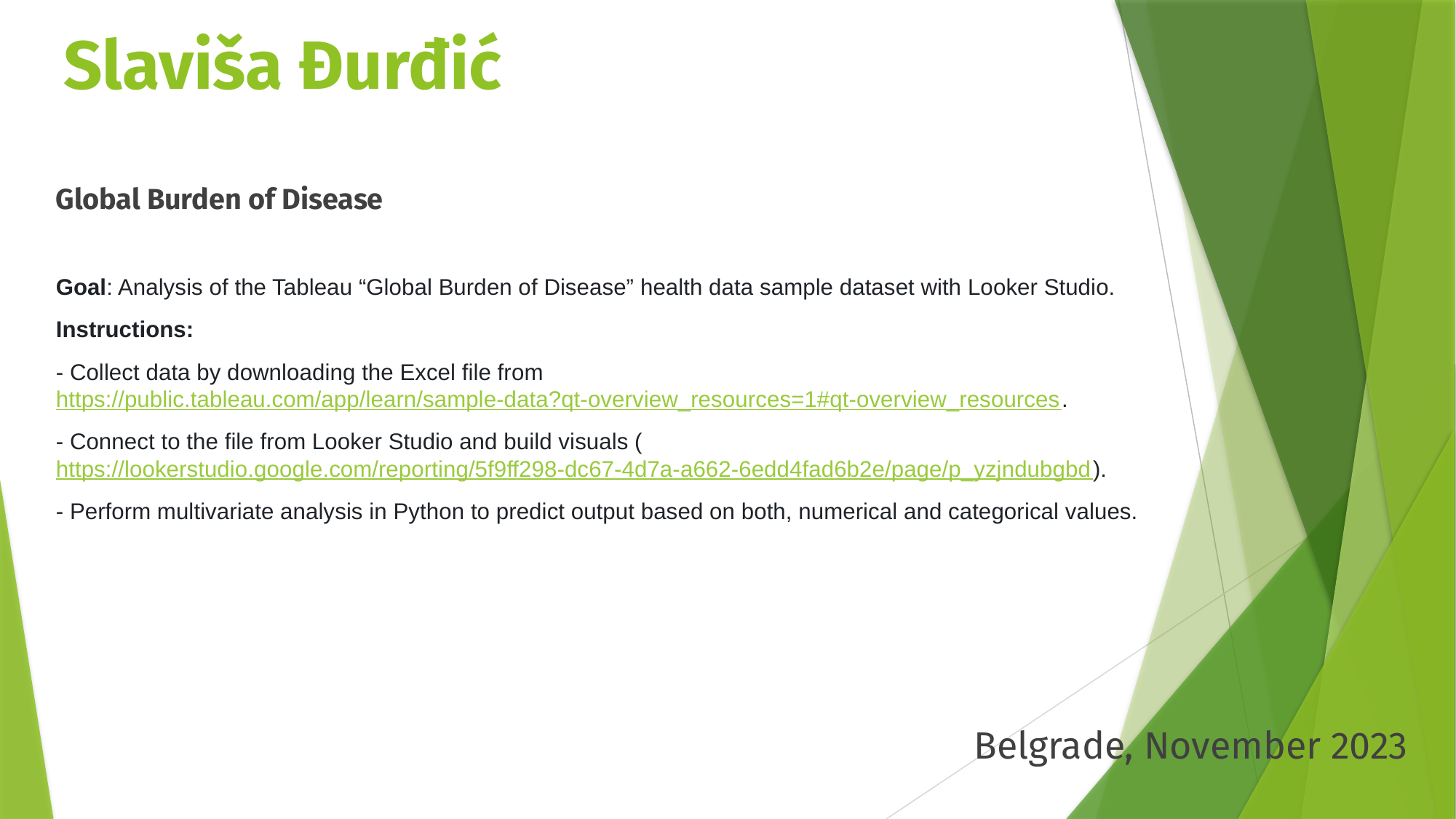

# Slaviša Đurđić
Global Burden of Disease

Goal: Analysis of the Tableau “Global Burden of Disease” health data sample dataset with Looker Studio.
Instructions:
- Collect data by downloading the Excel file from https://public.tableau.com/app/learn/sample-data?qt-overview_resources=1#qt-overview_resources.
- Connect to the file from Looker Studio and build visuals (https://lookerstudio.google.com/reporting/5f9ff298-dc67-4d7a-a662-6edd4fad6b2e/page/p_yzjndubgbd).
- Perform multivariate analysis in Python to predict output based on both, numerical and categorical values.

Belgrade, November 2023